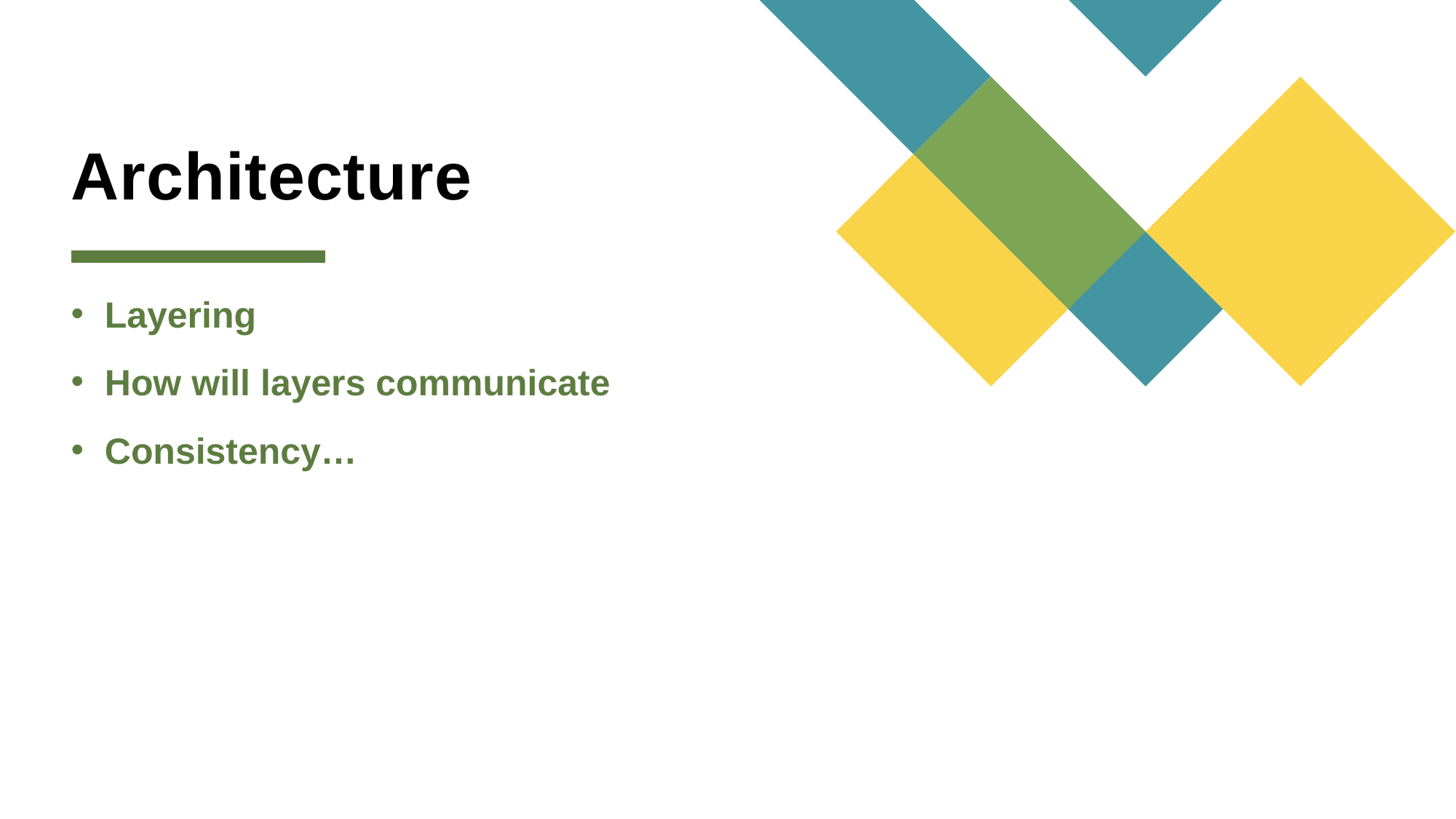

# Architecture
Layering
How will layers communicate
Consistency…